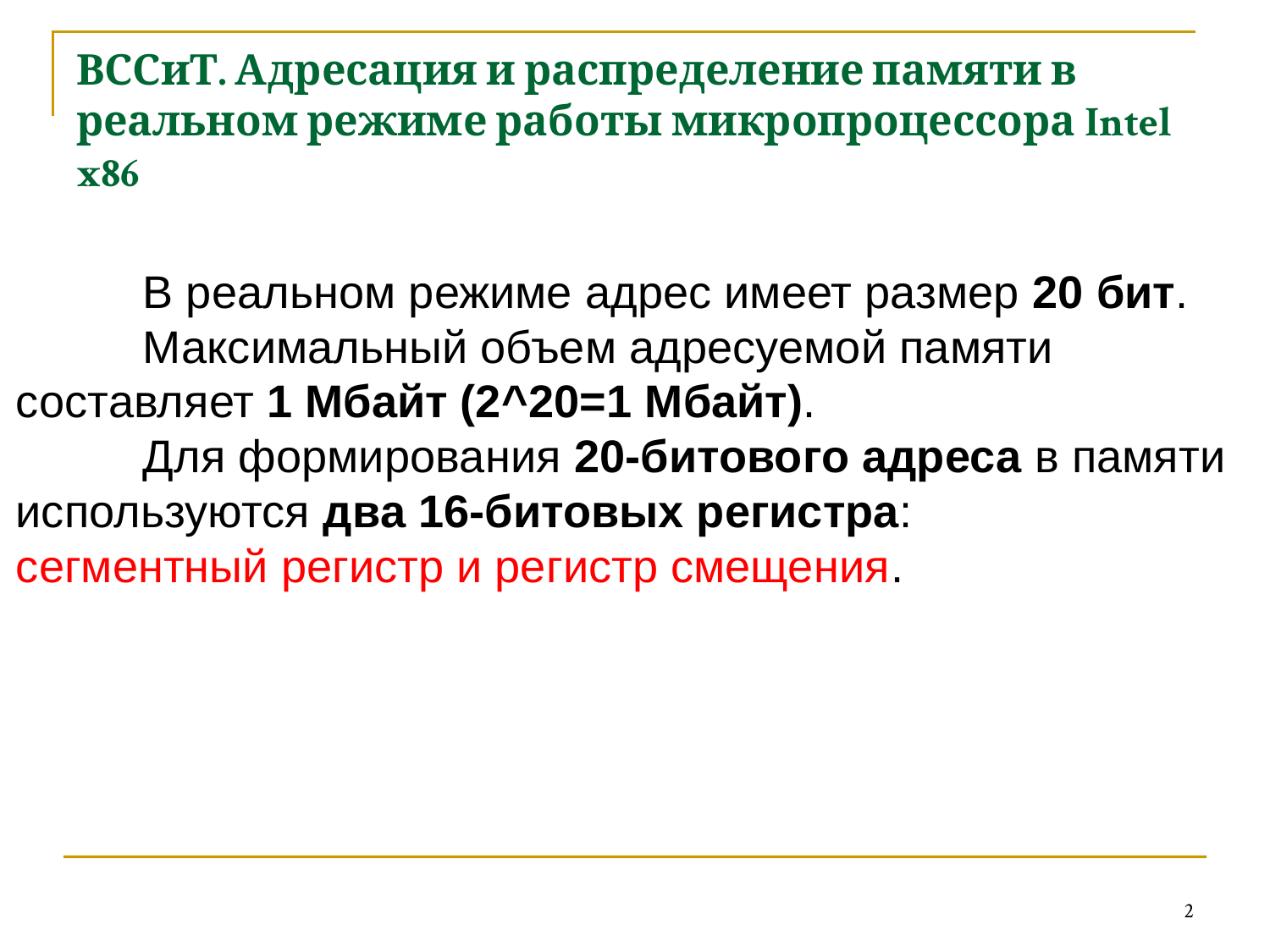

# ВССиТ. Адресация и распределение памяти в реальном режиме работы микропроцессора Intel x86
	В реальном режиме адрес имеет размер 20 бит.
	Максимальный объем адресуемой памяти составляет 1 Мбайт (2^20=1 Мбайт).
	Для формирования 20-битового адреса в памяти используются два 16-битовых регистра:
сегментный регистр и регистр смещения.
2